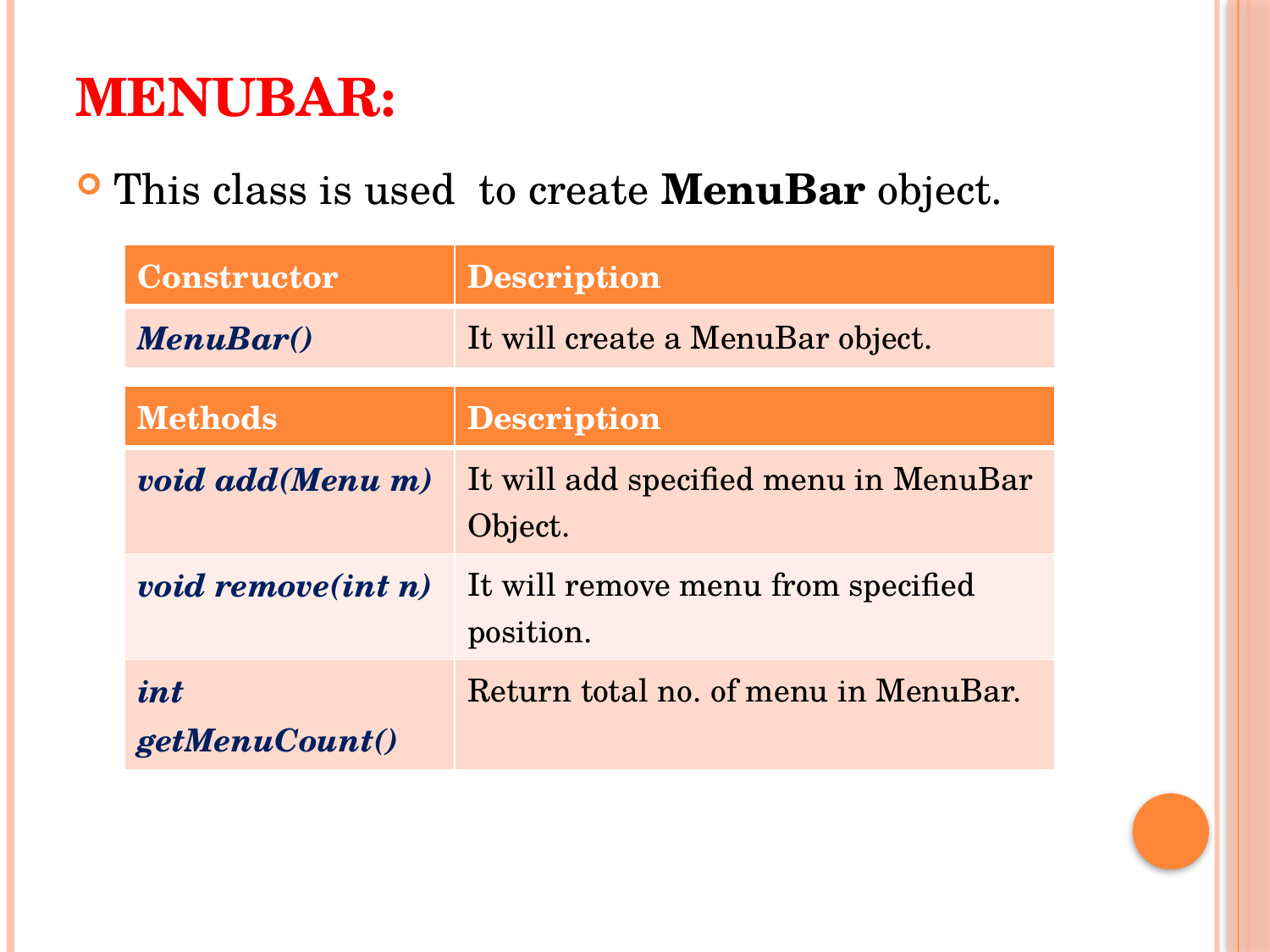

# MenuBar:
This class is used  to create MenuBar object.

| Constructor | Description |
| --- | --- |
| MenuBar() | It will create a MenuBar object. |
| Methods | Description |
| --- | --- |
| void add(Menu m) | It will add specified menu in MenuBar Object. |
| void remove(int n) | It will remove menu from specified position. |
| int getMenuCount() | Return total no. of menu in MenuBar. |